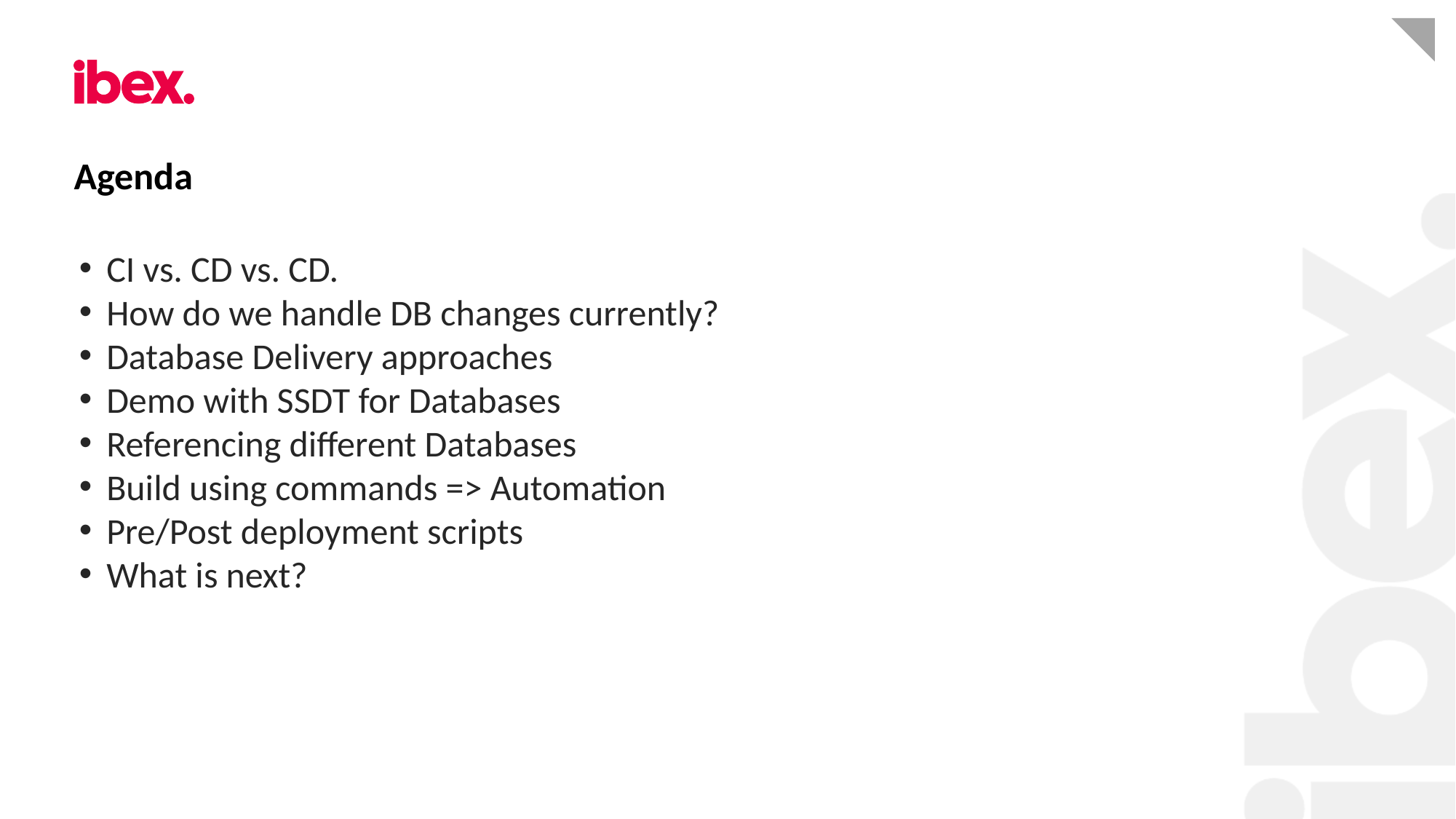

# Agenda
CI vs. CD vs. CD.
How do we handle DB changes currently?
Database Delivery approaches
Demo with SSDT for Databases
Referencing different Databases
Build using commands => Automation
Pre/Post deployment scripts
What is next?